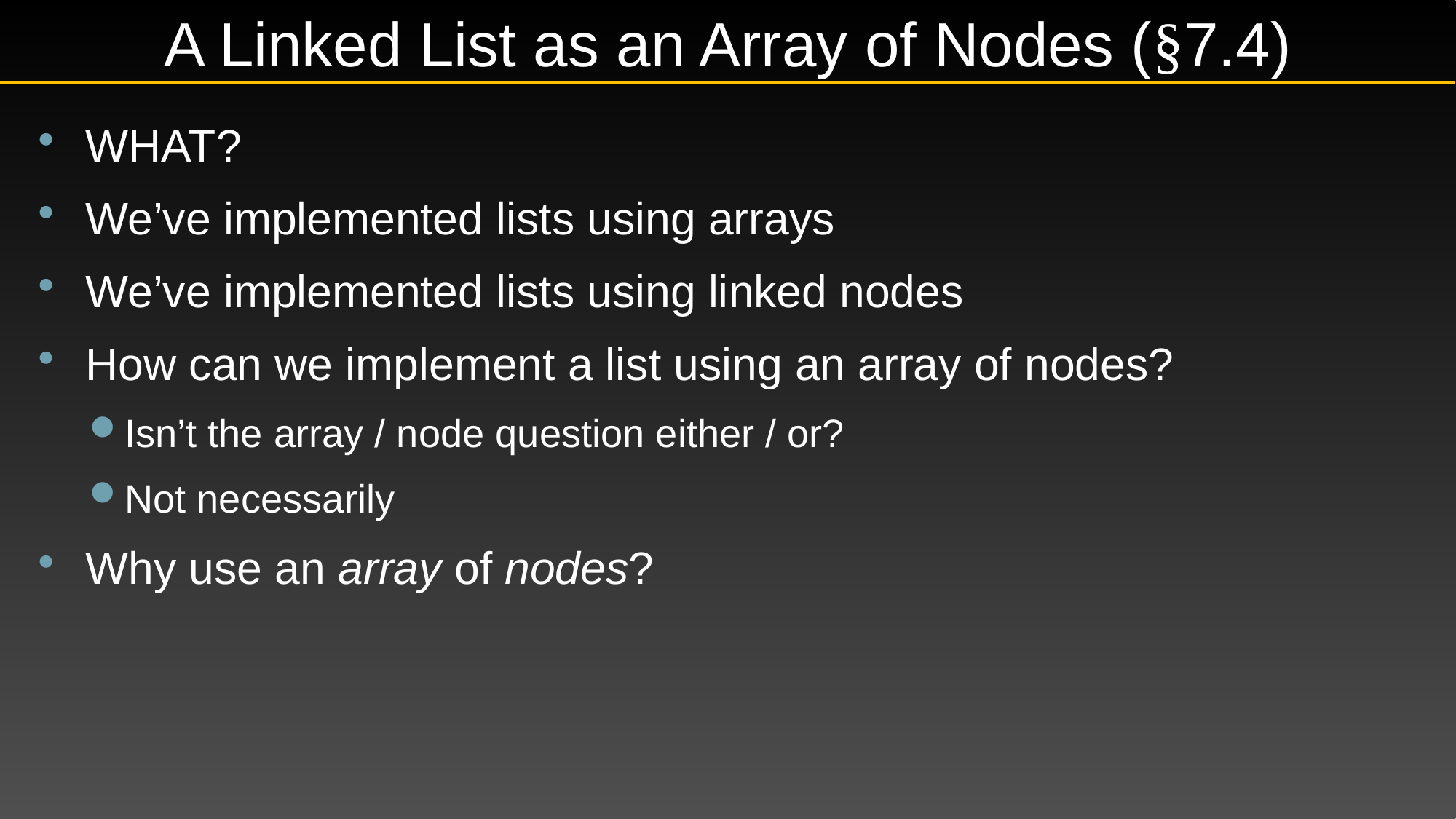

# A Linked List as an Array of Nodes (§7.4)
WHAT?
We’ve implemented lists using arrays
We’ve implemented lists using linked nodes
How can we implement a list using an array of nodes?
Isn’t the array / node question either / or?
Not necessarily
Why use an array of nodes?